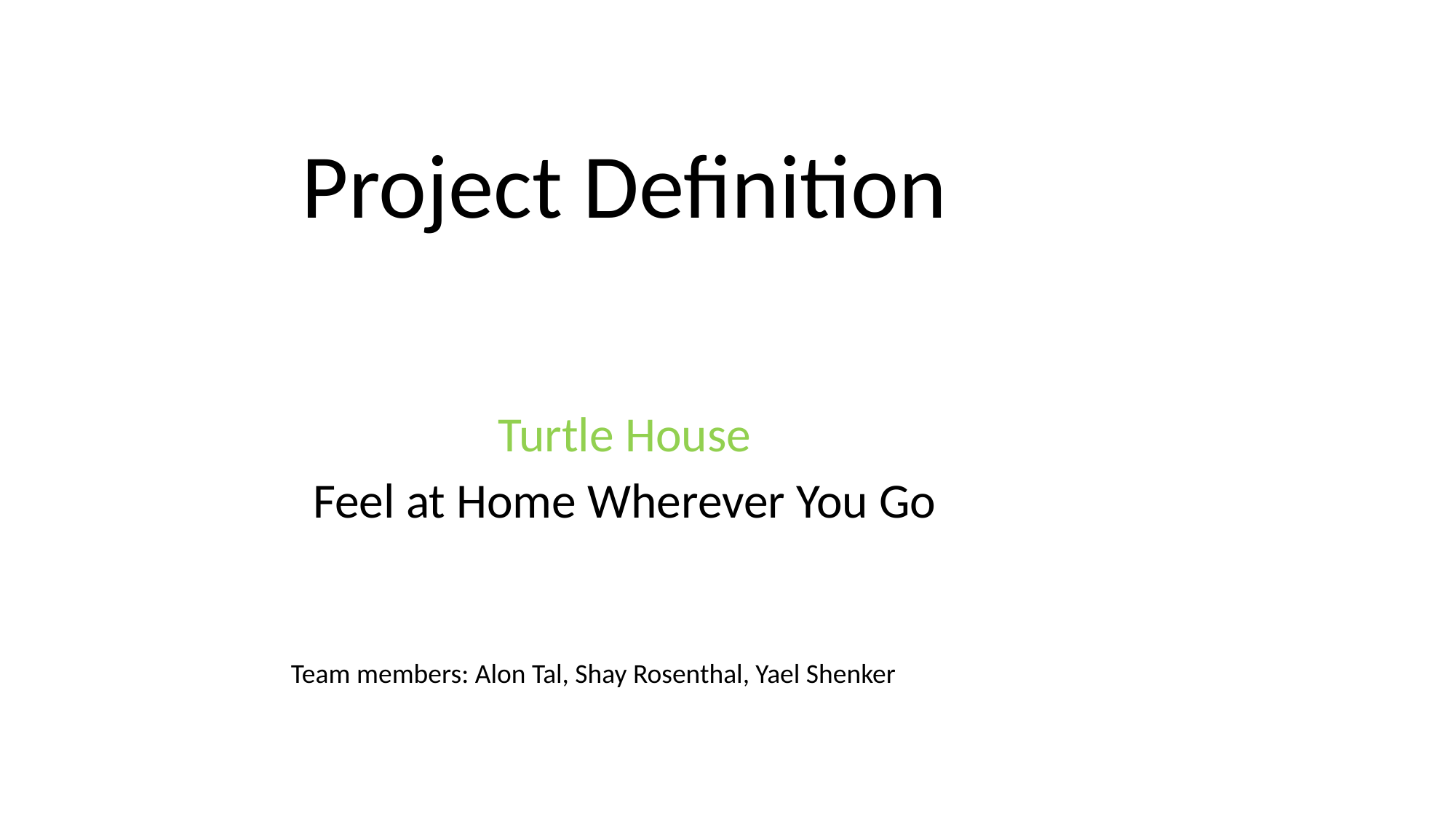

# Project Definition
Turtle House
Feel at Home Wherever You Go
Team members: Alon Tal, Shay Rosenthal, Yael Shenker